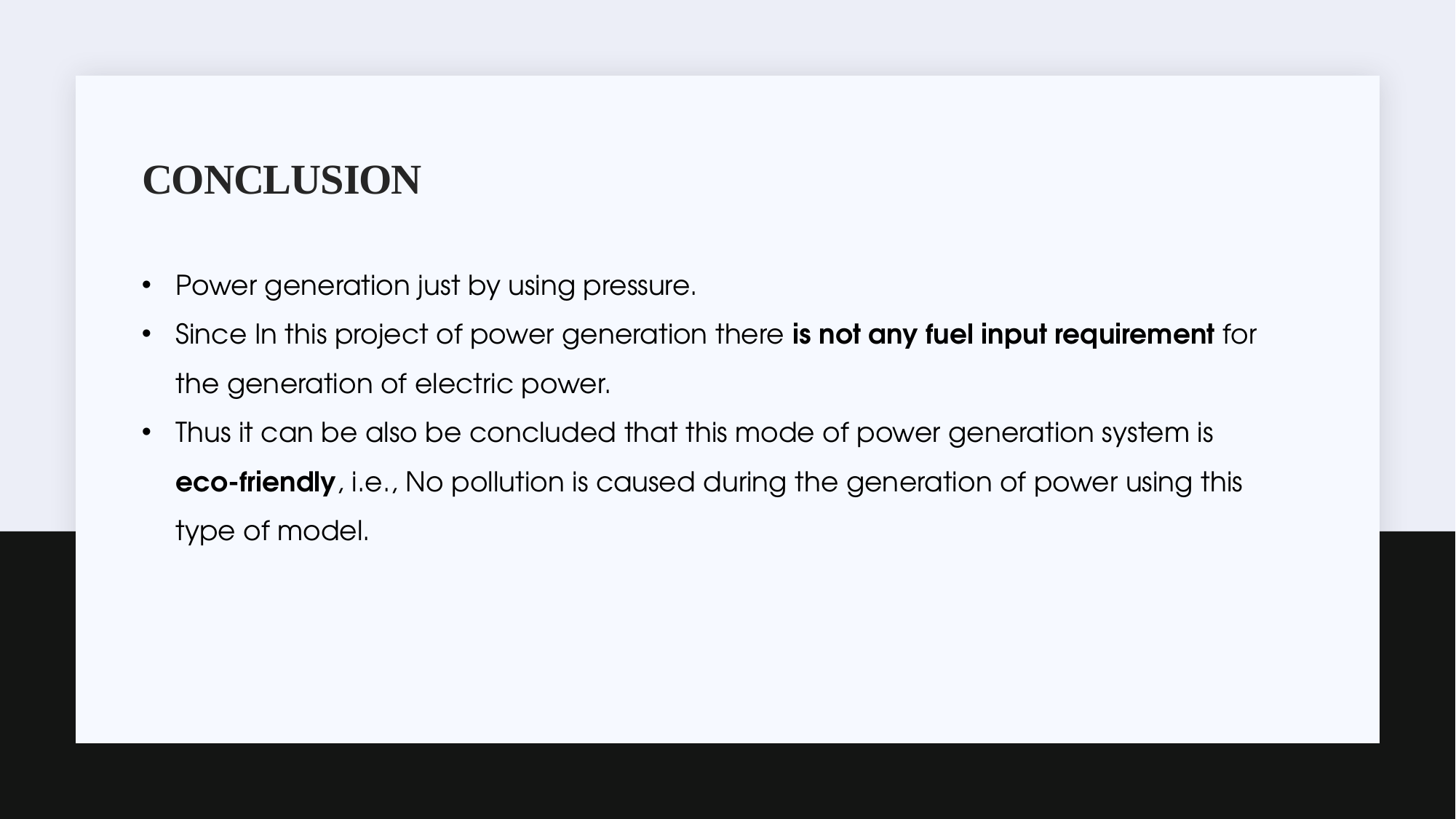

# CONCLUSION
Power generation just by using pressure.
Since In this project of power generation there is not any fuel input requirement for the generation of electric power.
Thus it can be also be concluded that this mode of power generation system is eco-friendly, i.e., No pollution is caused during the generation of power using this type of model.